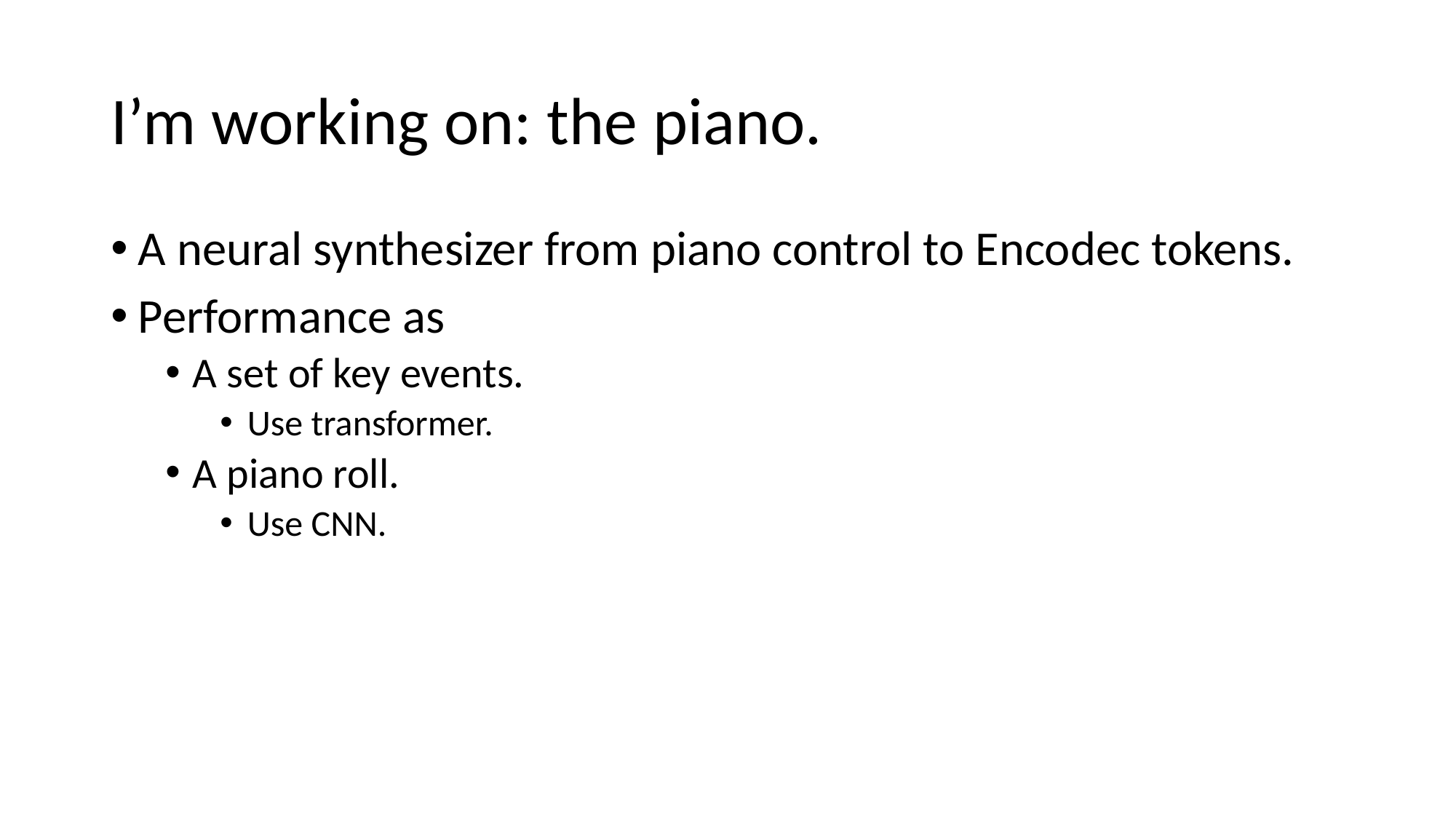

# I’m working on: the piano.
A neural synthesizer from piano control to Encodec tokens.
Performance as
A set of key events.
Use transformer.
A piano roll.
Use CNN.